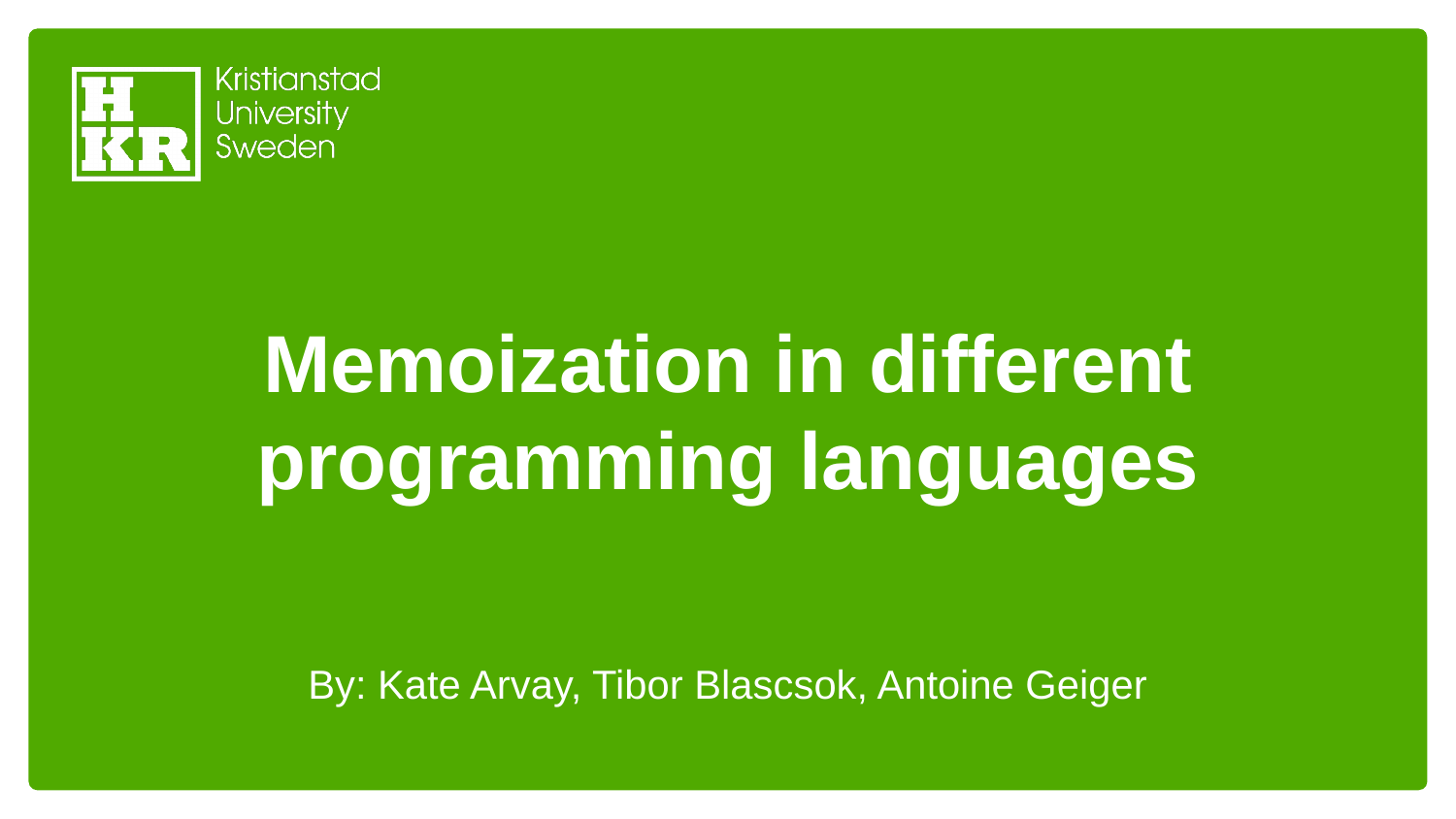

# Memoization in different programming languages
By: Kate Arvay, Tibor Blascsok, Antoine Geiger